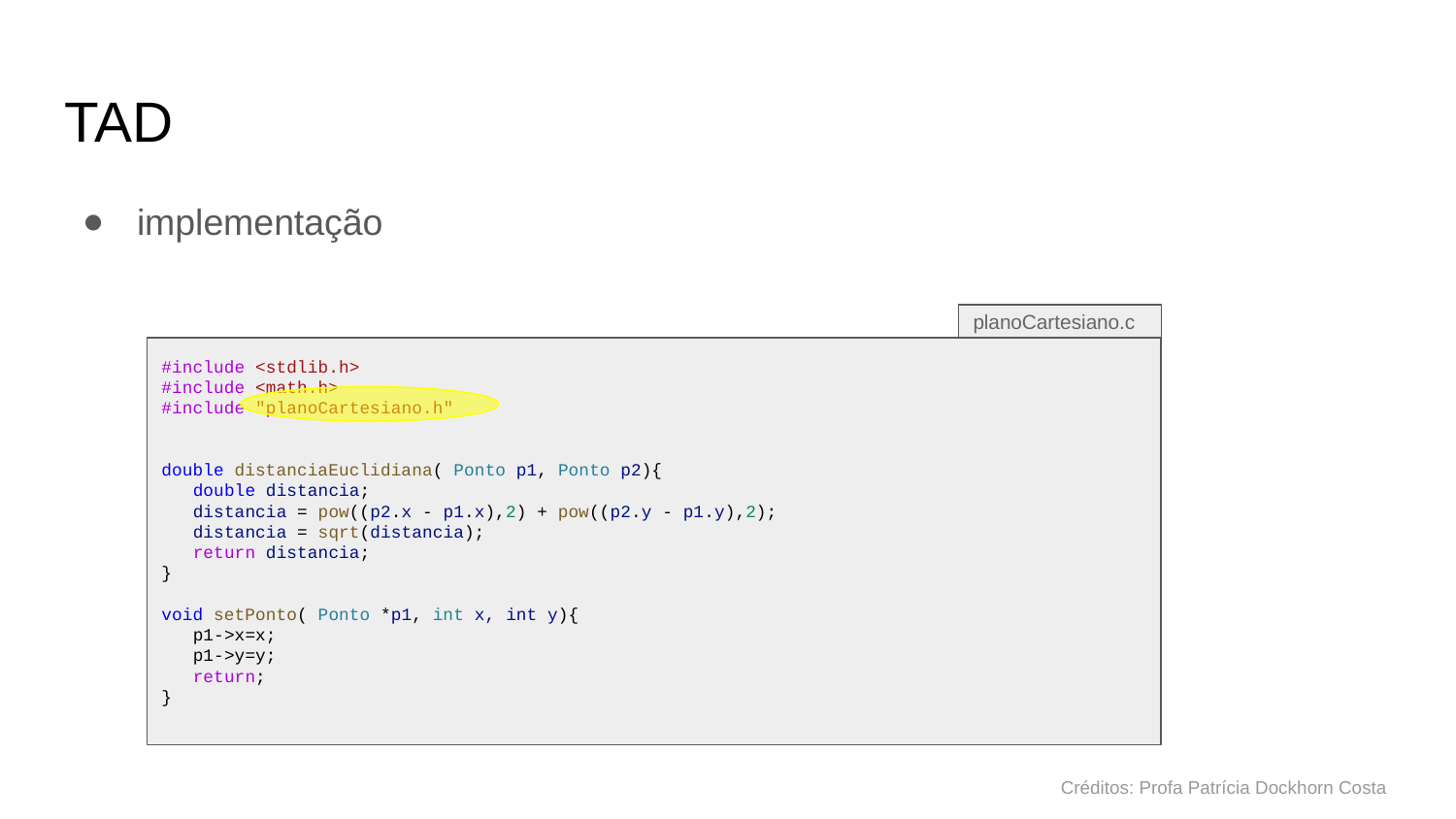

TAD
implementação
planoCartesiano.c
#include <stdlib.h>
#include <math.h>
#include "planoCartesiano.h"

double distanciaEuclidiana( Ponto p1, Ponto p2){
   double distancia;
   distancia = pow((p2.x - p1.x),2) + pow((p2.y - p1.y),2);
   distancia = sqrt(distancia);
   return distancia;
}

void setPonto( Ponto *p1, int x, int y){
   p1->x=x;
   p1->y=y;
   return;
}

Créditos: Profa Patrícia Dockhorn Costa